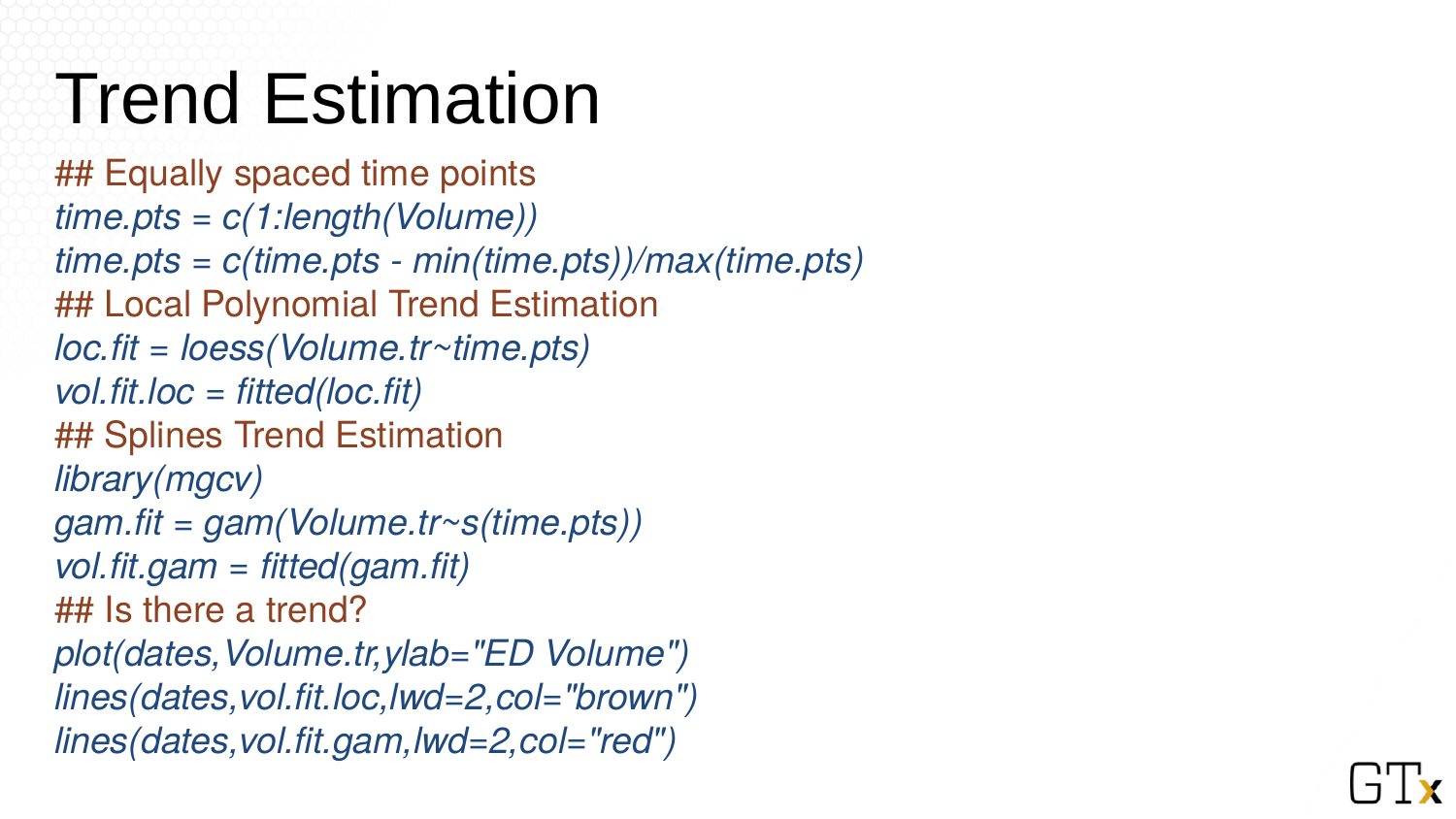

# Trend Estimation
## Equally spaced time points
time.pts = c(1:length(Volume))
time.pts = c(time.pts - min(time.pts))/max(time.pts)
## Local Polynomial Trend Estimation
loc.fit = loess(Volume.tr~time.pts)
vol.fit.loc = fitted(loc.fit)
## Splines Trend Estimation
library(mgcv)
gam.fit = gam(Volume.tr~s(time.pts))
vol.fit.gam = fitted(gam.fit)
## Is there a trend?
plot(dates,Volume.tr,ylab="ED Volume")
lines(dates,vol.fit.loc,lwd=2,col="brown")
lines(dates,vol.fit.gam,lwd=2,col="red")